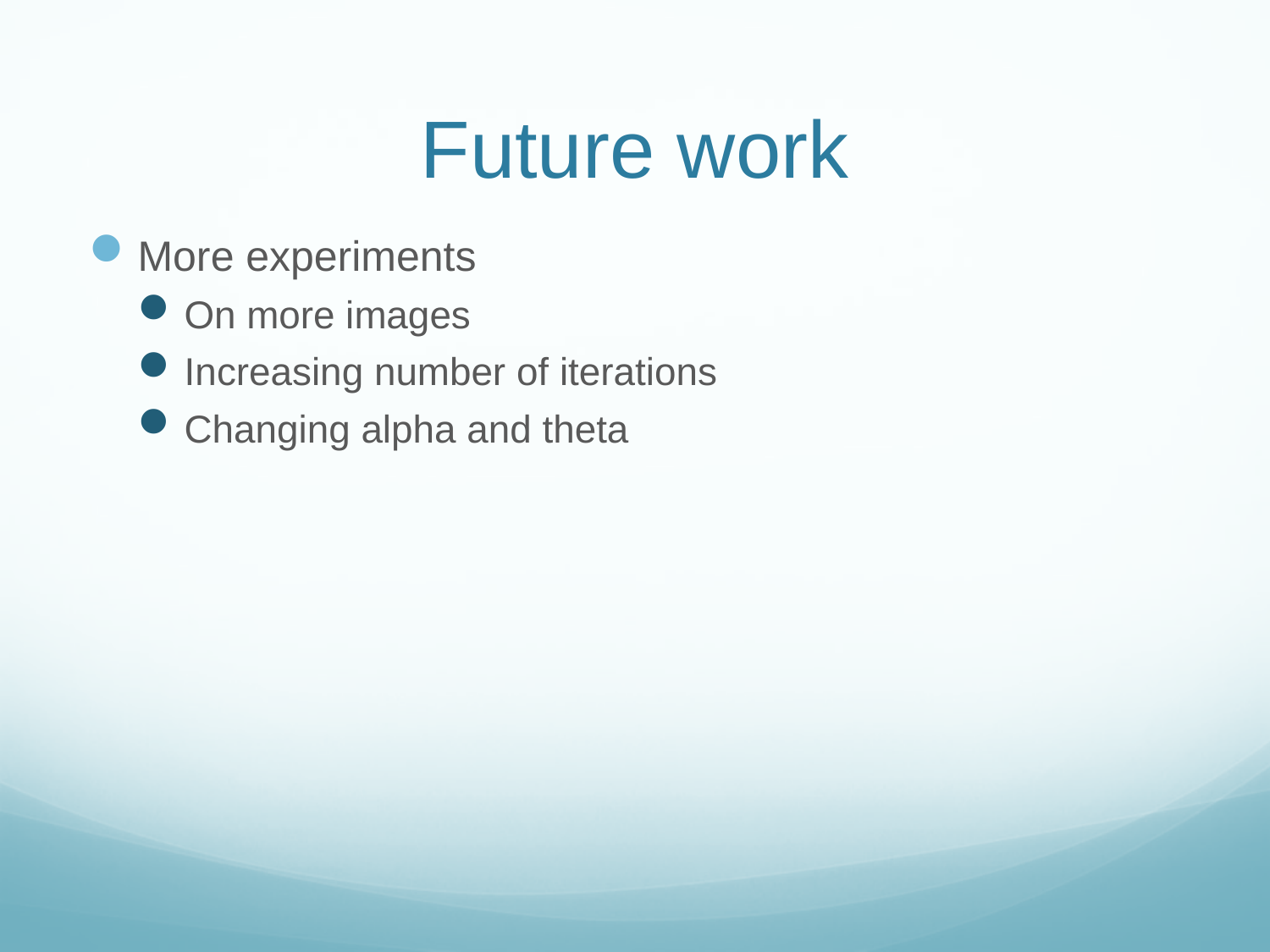

# Future work
More experiments
On more images
Increasing number of iterations
Changing alpha and theta